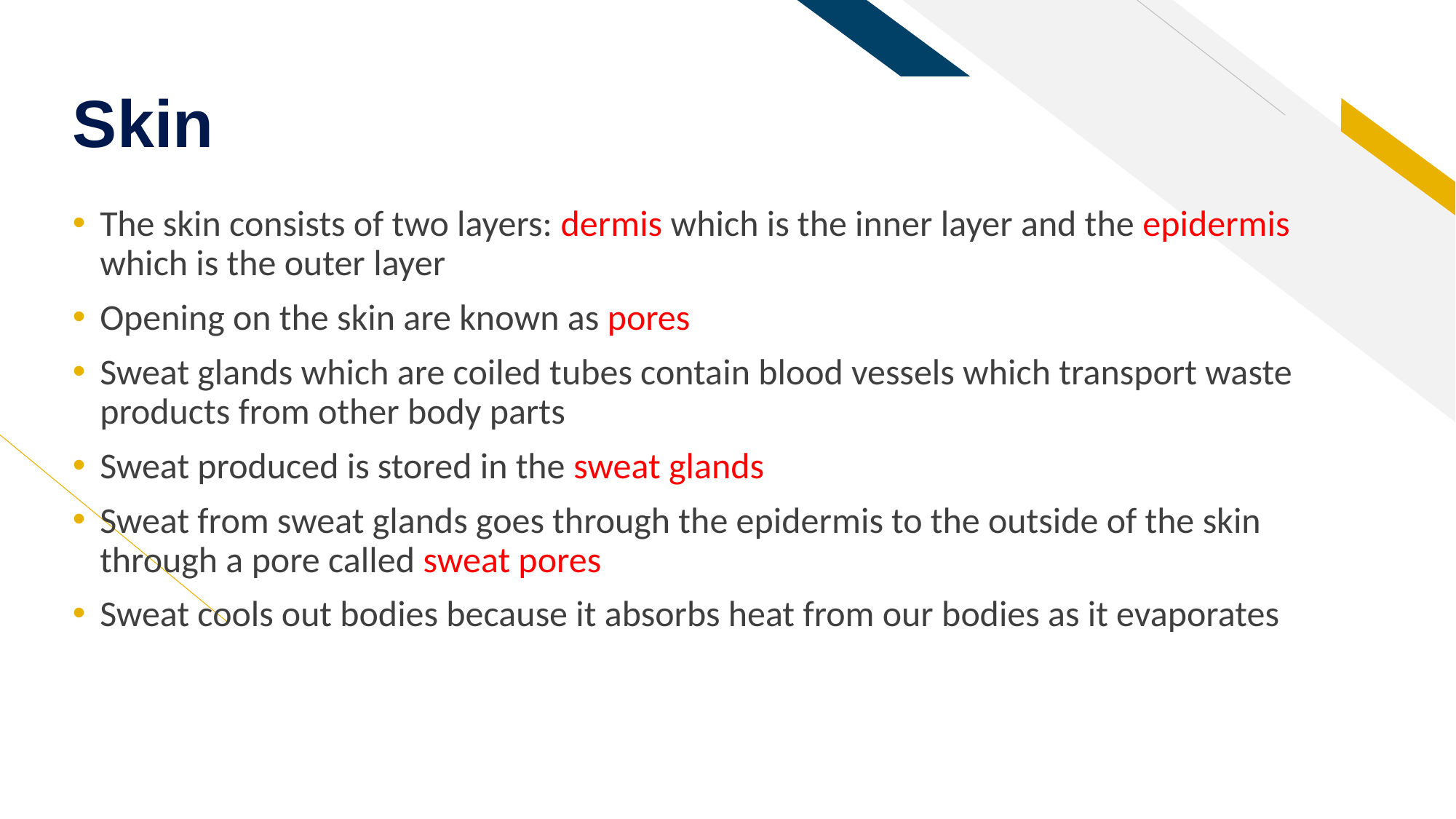

# Skin
The skin consists of two layers: dermis which is the inner layer and the epidermis which is the outer layer
Opening on the skin are known as pores
Sweat glands which are coiled tubes contain blood vessels which transport waste products from other body parts
Sweat produced is stored in the sweat glands
Sweat from sweat glands goes through the epidermis to the outside of the skin through a pore called sweat pores
Sweat cools out bodies because it absorbs heat from our bodies as it evaporates